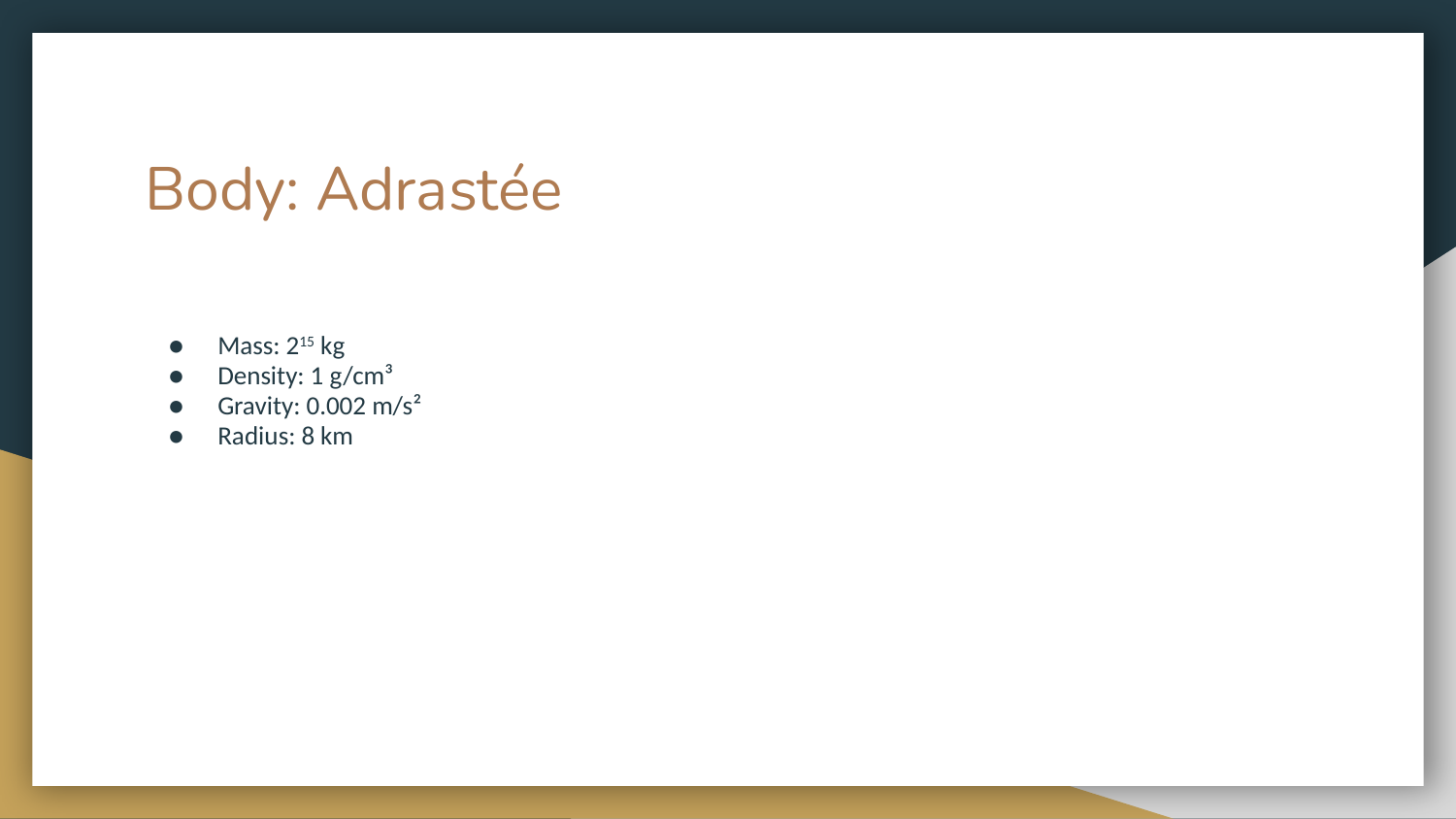

# Body: Adrastée
Mass: 215 kg
Density: 1 g/cm³
Gravity: 0.002 m/s²
Radius: 8 km